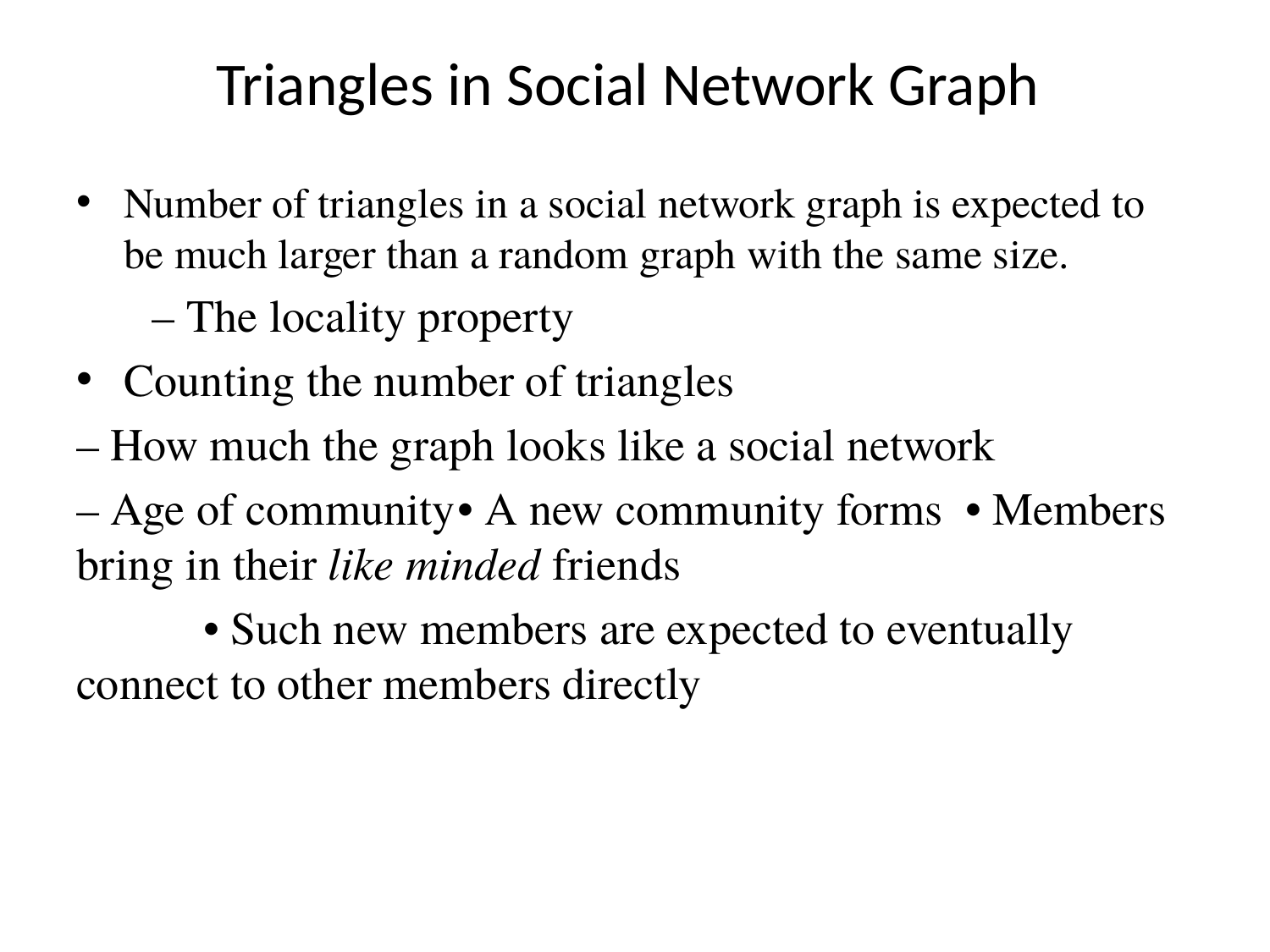

# Triangles in Social Network Graph
Number of triangles in a social network graph is expected to be much larger than a random graph with the same size.
       – The locality property
Counting the number of triangles
– How much the graph looks like a social network
– Age of community 	• A new community forms 	• Members bring in their like minded friends
	• Such new members are expected to eventually 	connect to other members directly